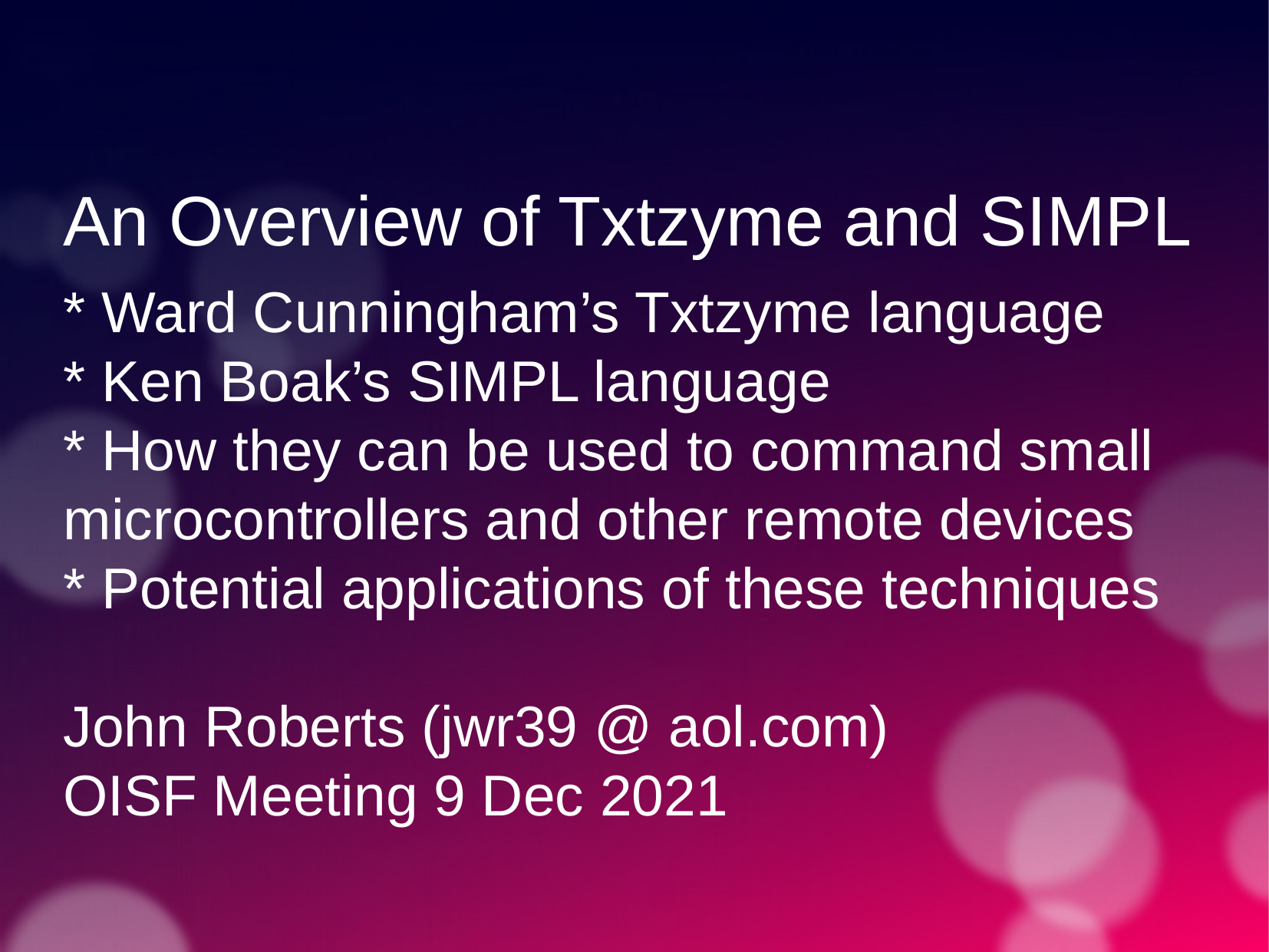

An Overview of Txtzyme and SIMPL
* Ward Cunningham’s Txtzyme language
* Ken Boak’s SIMPL language
* How they can be used to command small microcontrollers and other remote devices
* Potential applications of these techniques

John Roberts (jwr39 @ aol.com)
OISF Meeting 9 Dec 2021